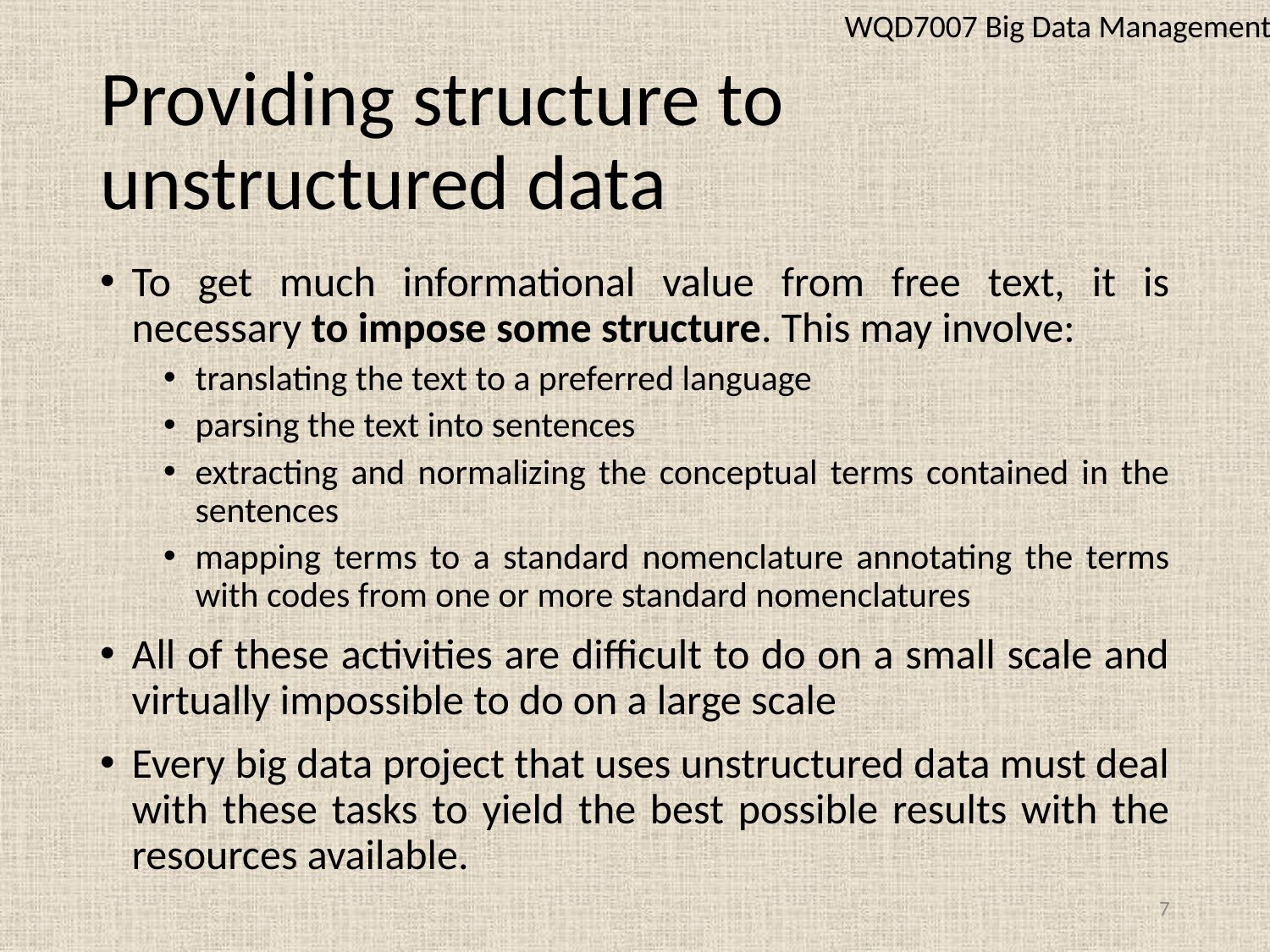

WQD7007 Big Data Management
# Providing structure to unstructured data
To get much informational value from free text, it is necessary to impose some structure. This may involve:
translating the text to a preferred language
parsing the text into sentences
extracting and normalizing the conceptual terms contained in the sentences
mapping terms to a standard nomenclature annotating the terms with codes from one or more standard nomenclatures
All of these activities are difficult to do on a small scale and virtually impossible to do on a large scale
Every big data project that uses unstructured data must deal with these tasks to yield the best possible results with the resources available.

7